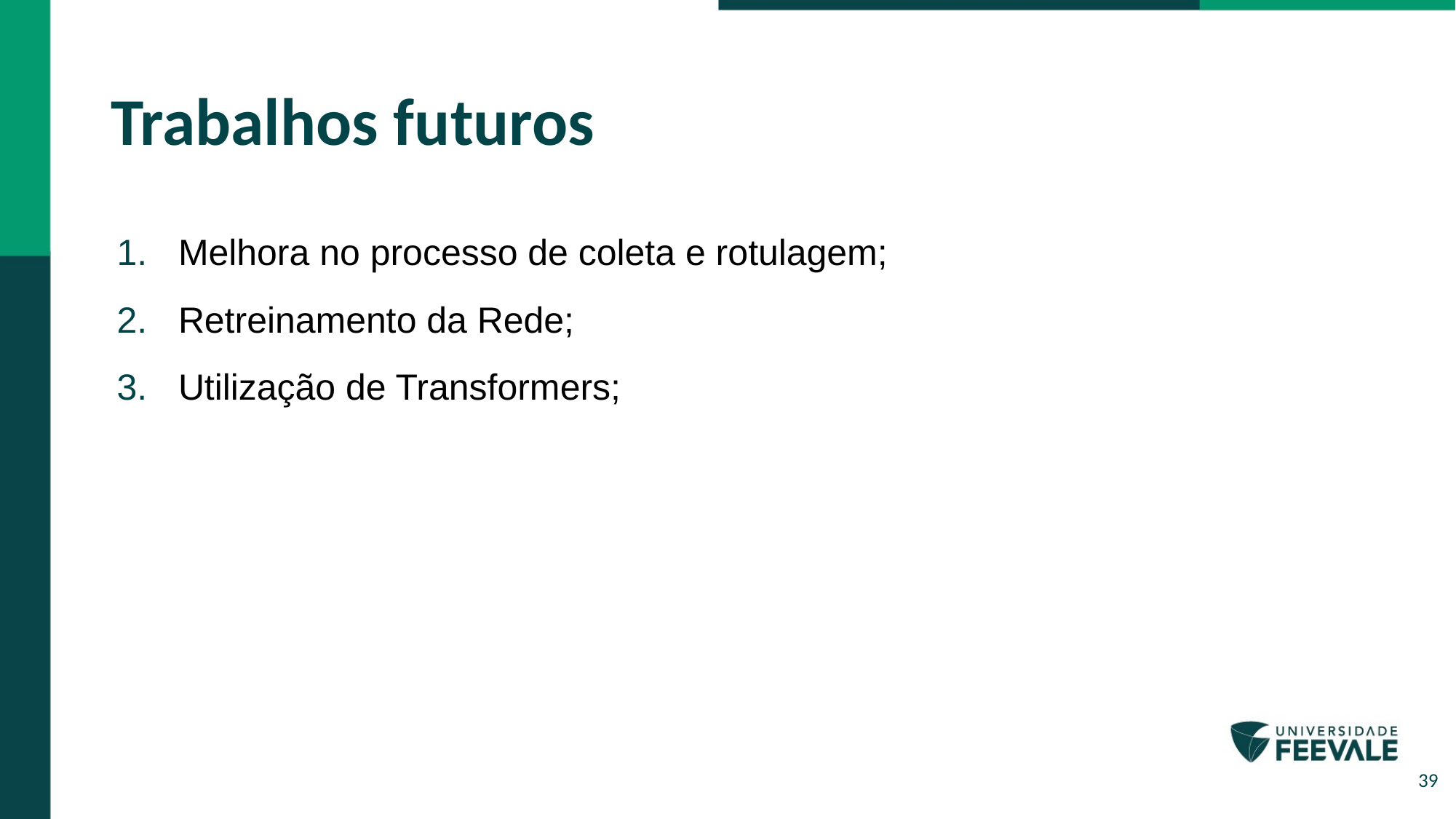

Trabalhos futuros
Melhora no processo de coleta e rotulagem;
Retreinamento da Rede;
Utilização de Transformers;

39